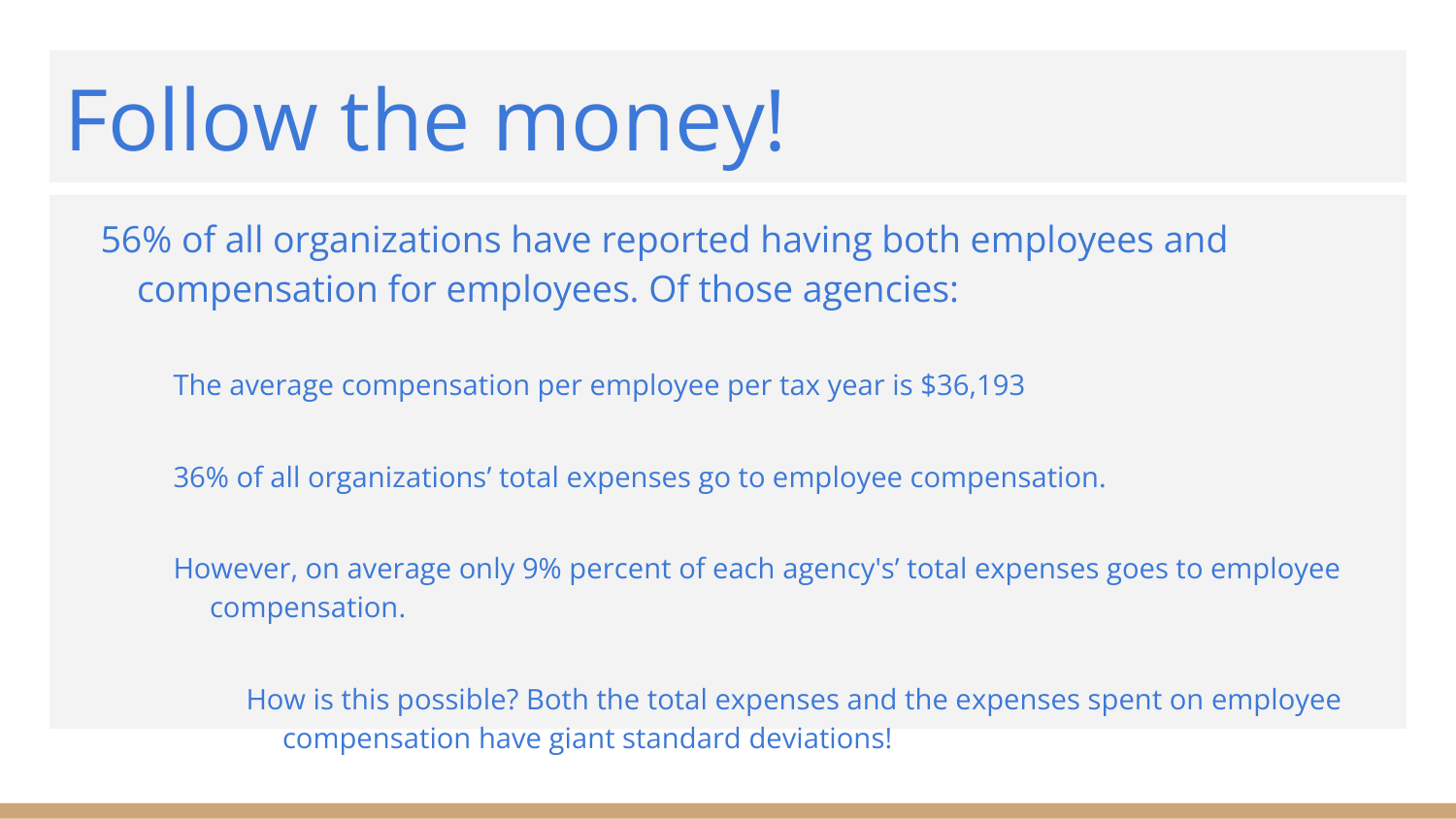

# Follow the money!
56% of all organizations have reported having both employees and compensation for employees. Of those agencies:
The average compensation per employee per tax year is $36,193
36% of all organizations’ total expenses go to employee compensation.
However, on average only 9% percent of each agency's’ total expenses goes to employee compensation.
How is this possible? Both the total expenses and the expenses spent on employee compensation have giant standard deviations!